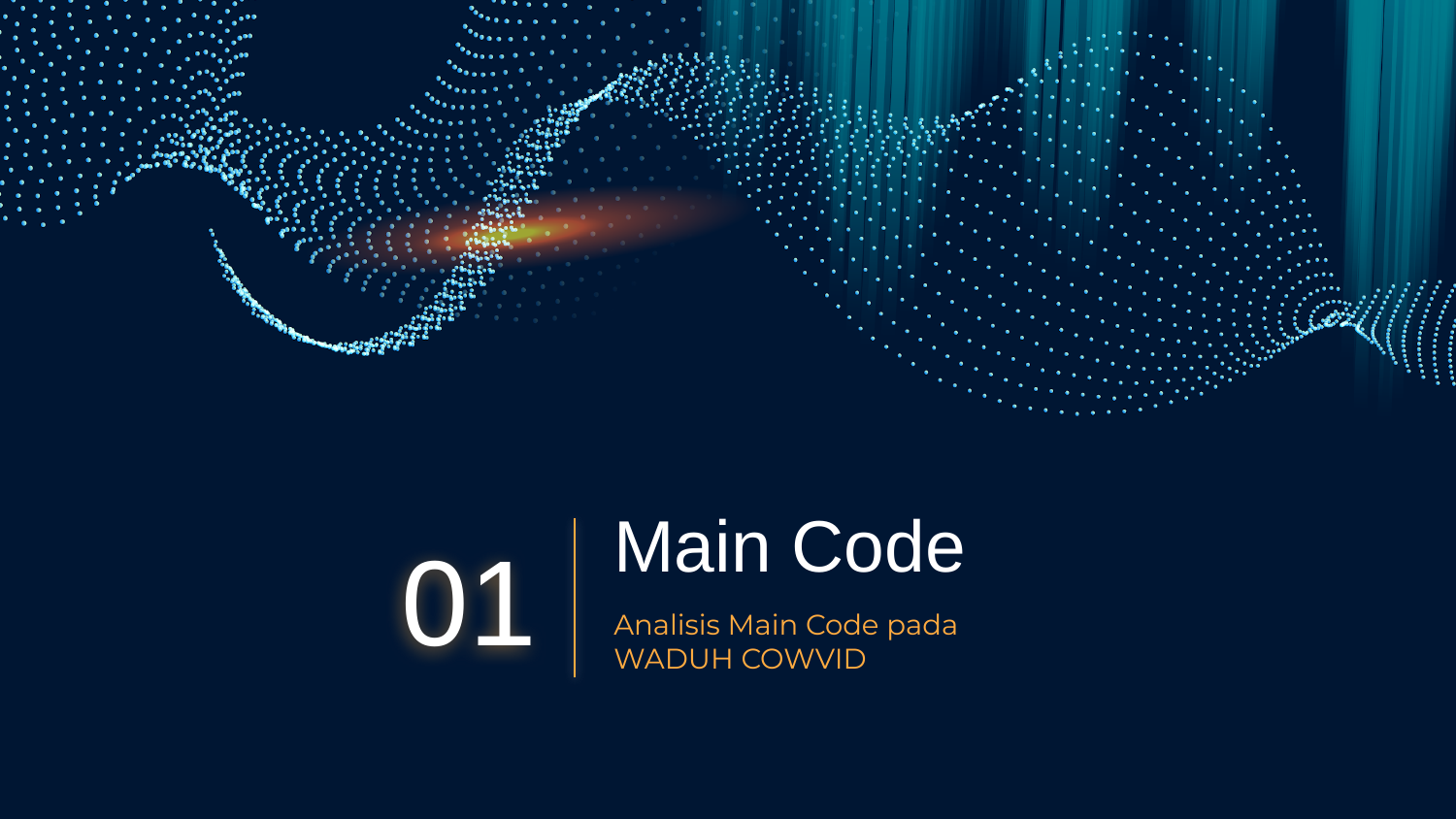

# Main Code
01
Analisis Main Code pada WADUH COWVID